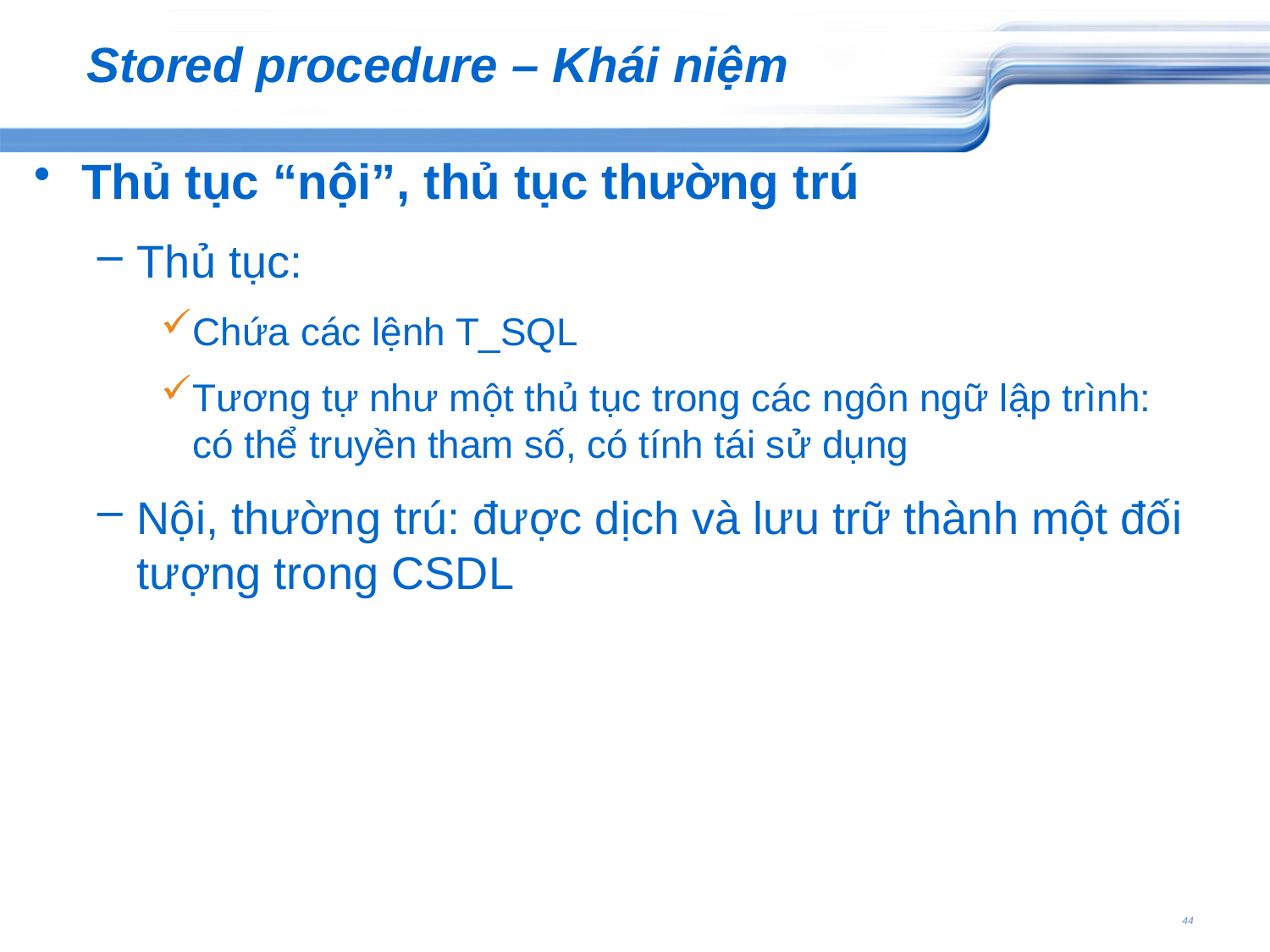

# Stored procedure – Khái niệm
Thủ tục “nội”, thủ tục thường trú
Thủ tục:
Chứa các lệnh T_SQL
Tương tự như một thủ tục trong các ngôn ngữ lập trình: có thể truyền tham số, có tính tái sử dụng
Nội, thường trú: được dịch và lưu trữ thành một đối tượng trong CSDL

44